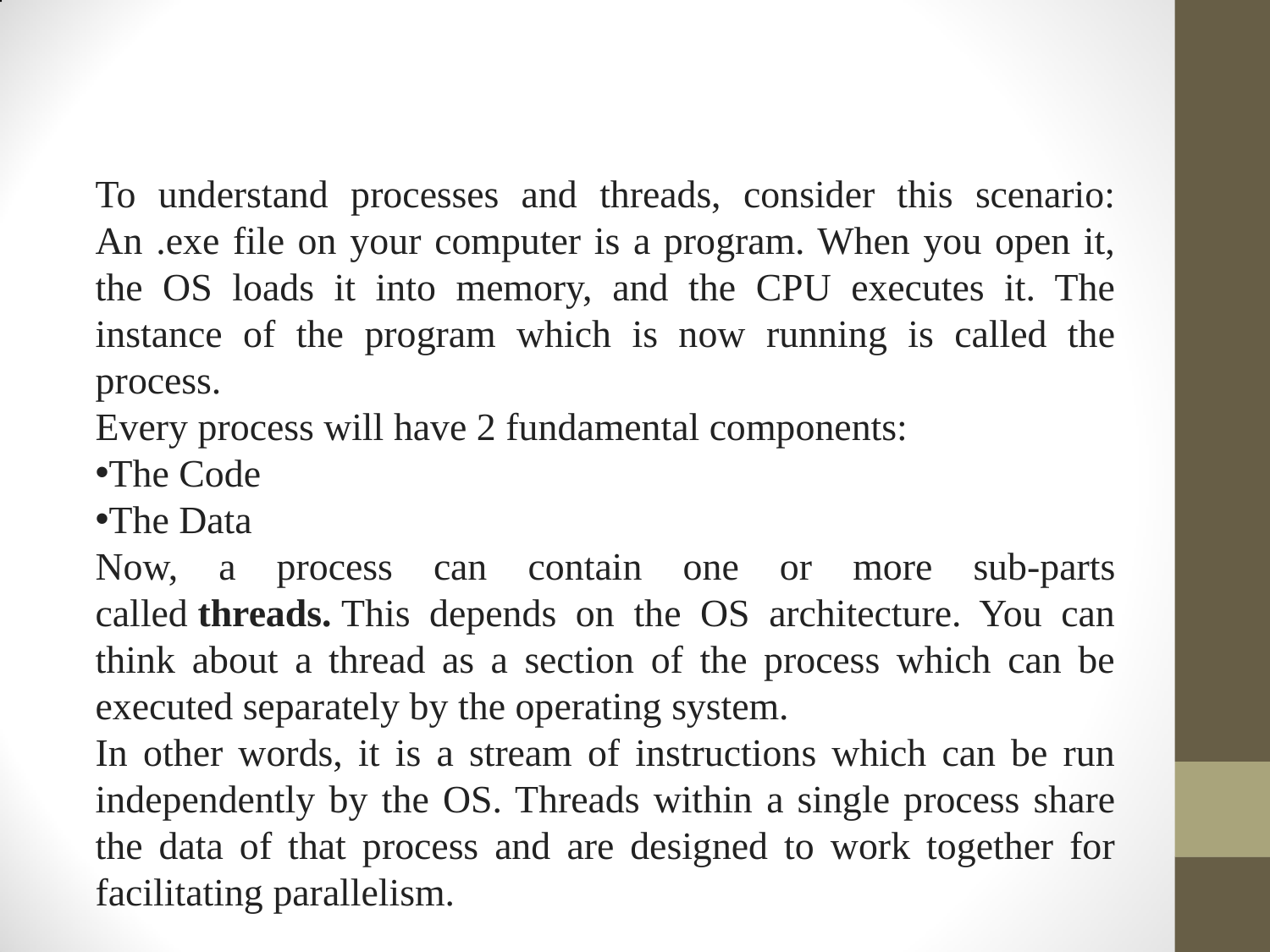

#
To understand processes and threads, consider this scenario: An .exe file on your computer is a program. When you open it, the OS loads it into memory, and the CPU executes it. The instance of the program which is now running is called the process.
Every process will have 2 fundamental components:
The Code
The Data
Now, a process can contain one or more sub-parts called threads. This depends on the OS architecture. You can think about a thread as a section of the process which can be executed separately by the operating system.
In other words, it is a stream of instructions which can be run independently by the OS. Threads within a single process share the data of that process and are designed to work together for facilitating parallelism.